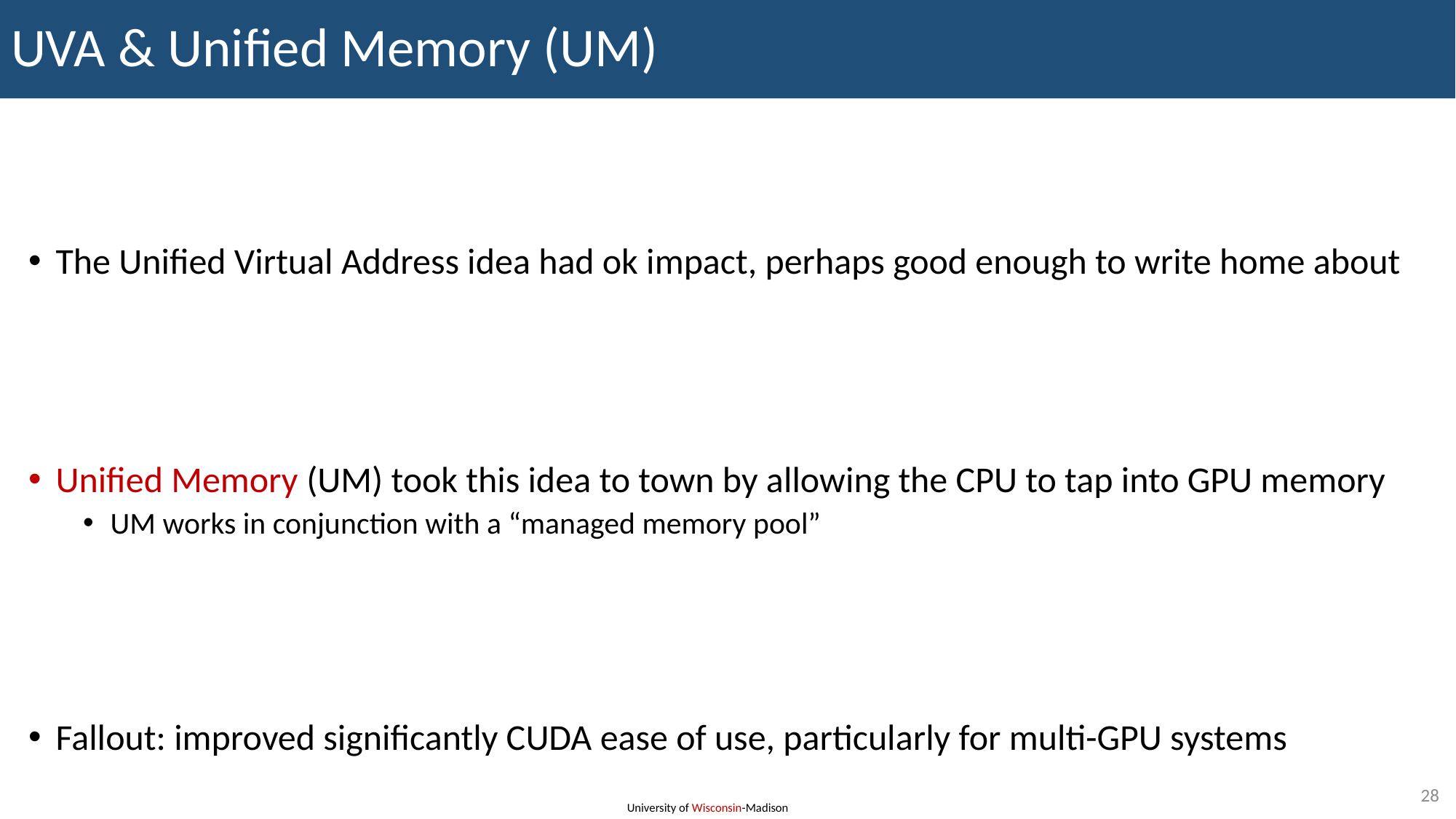

# UVA & Unified Memory (UM)

The Unified Virtual Address idea had ok impact, perhaps good enough to write home about

Unified Memory (UM) took this idea to town by allowing the CPU to tap into GPU memory
UM works in conjunction with a “managed memory pool”

Fallout: improved significantly CUDA ease of use, particularly for multi-GPU systems
28